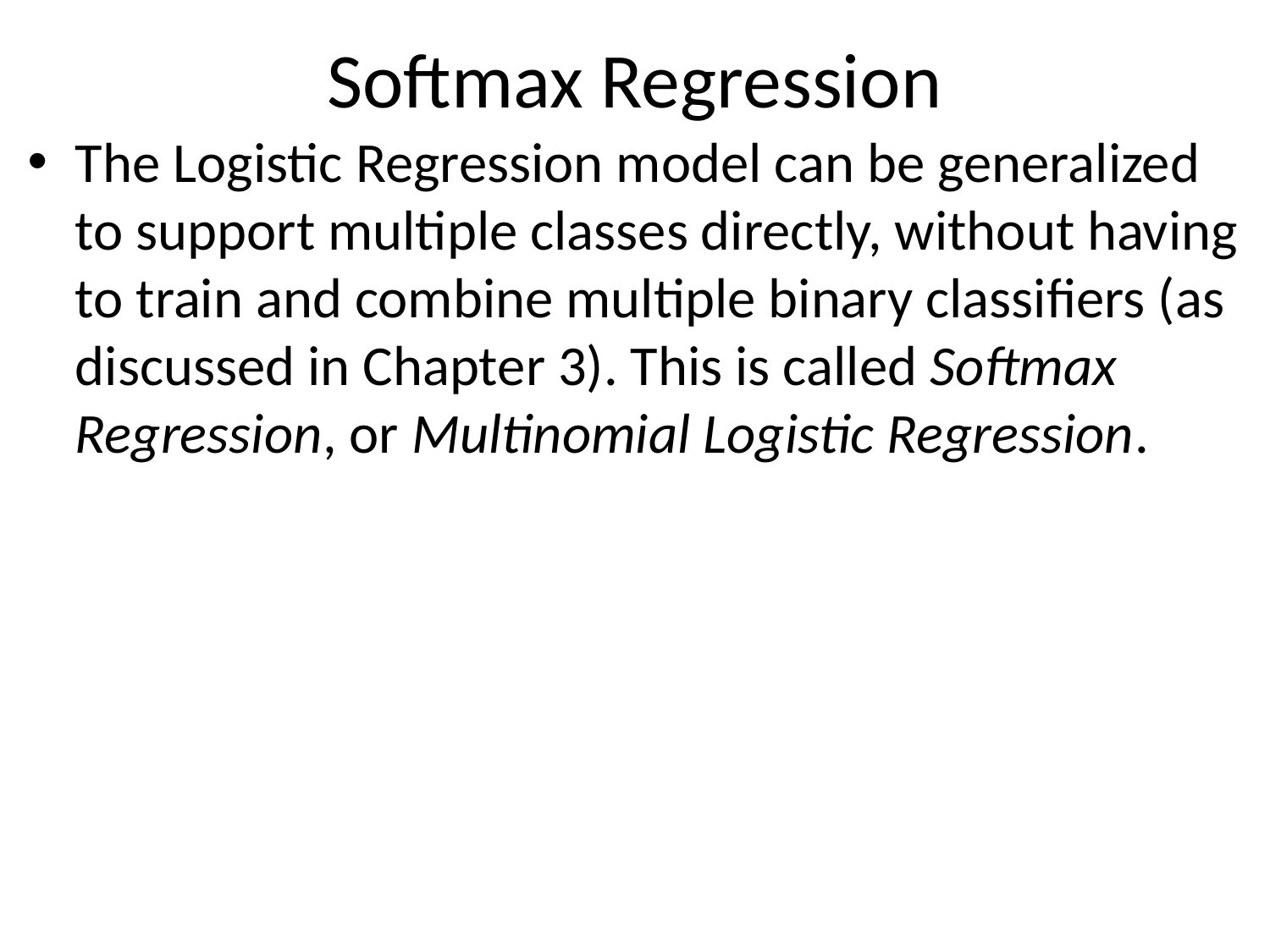

# Softmax Regression
The Logistic Regression model can be generalized to support multiple classes directly, without having to train and combine multiple binary classifiers (as discussed in Chapter 3). This is called Softmax Regression, or Multinomial Logistic Regression.